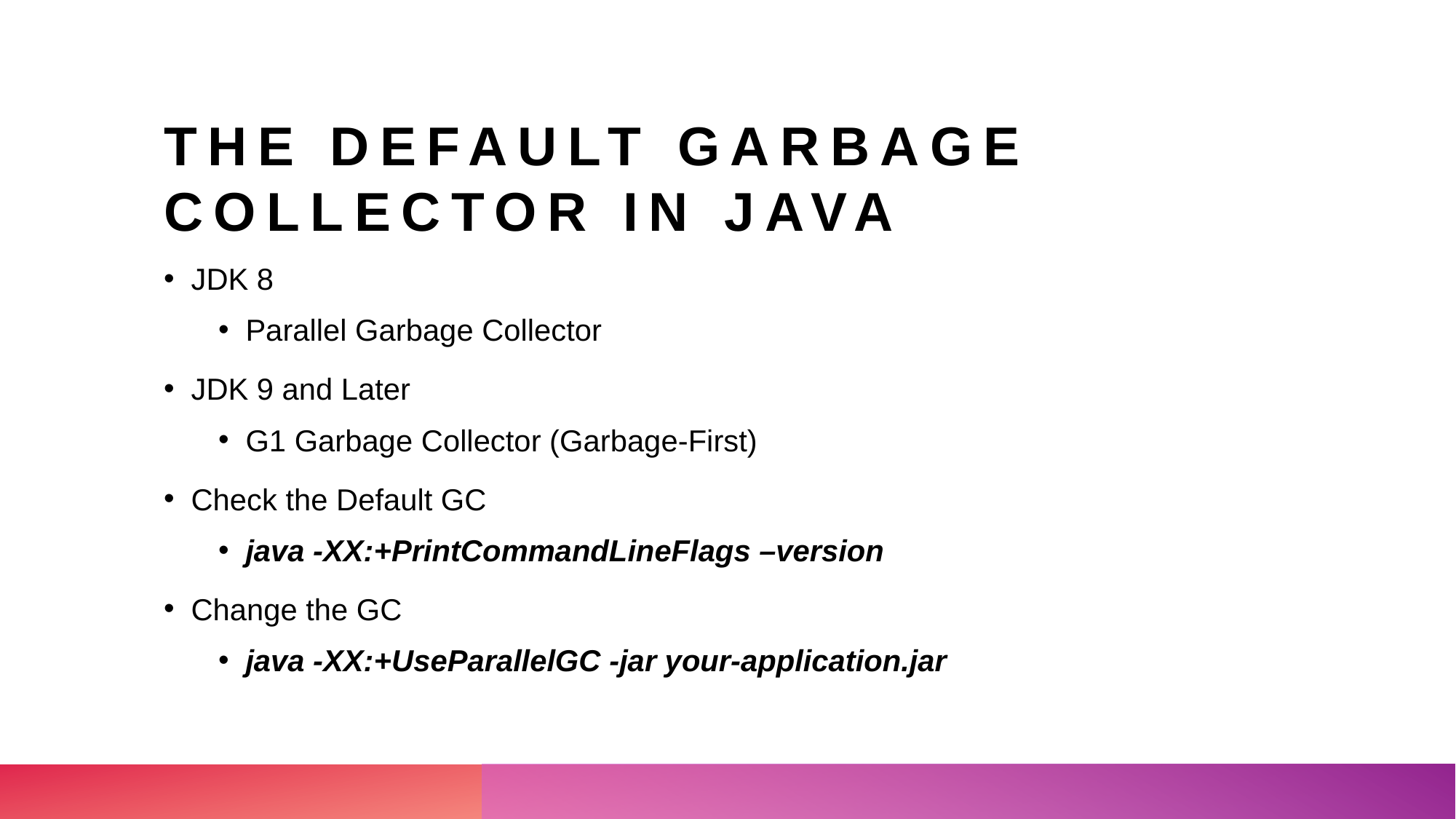

# The default garbage collector in Java
JDK 8
Parallel Garbage Collector
JDK 9 and Later
G1 Garbage Collector (Garbage-First)
Check the Default GC
java -XX:+PrintCommandLineFlags –version
Change the GC
java -XX:+UseParallelGC -jar your-application.jar